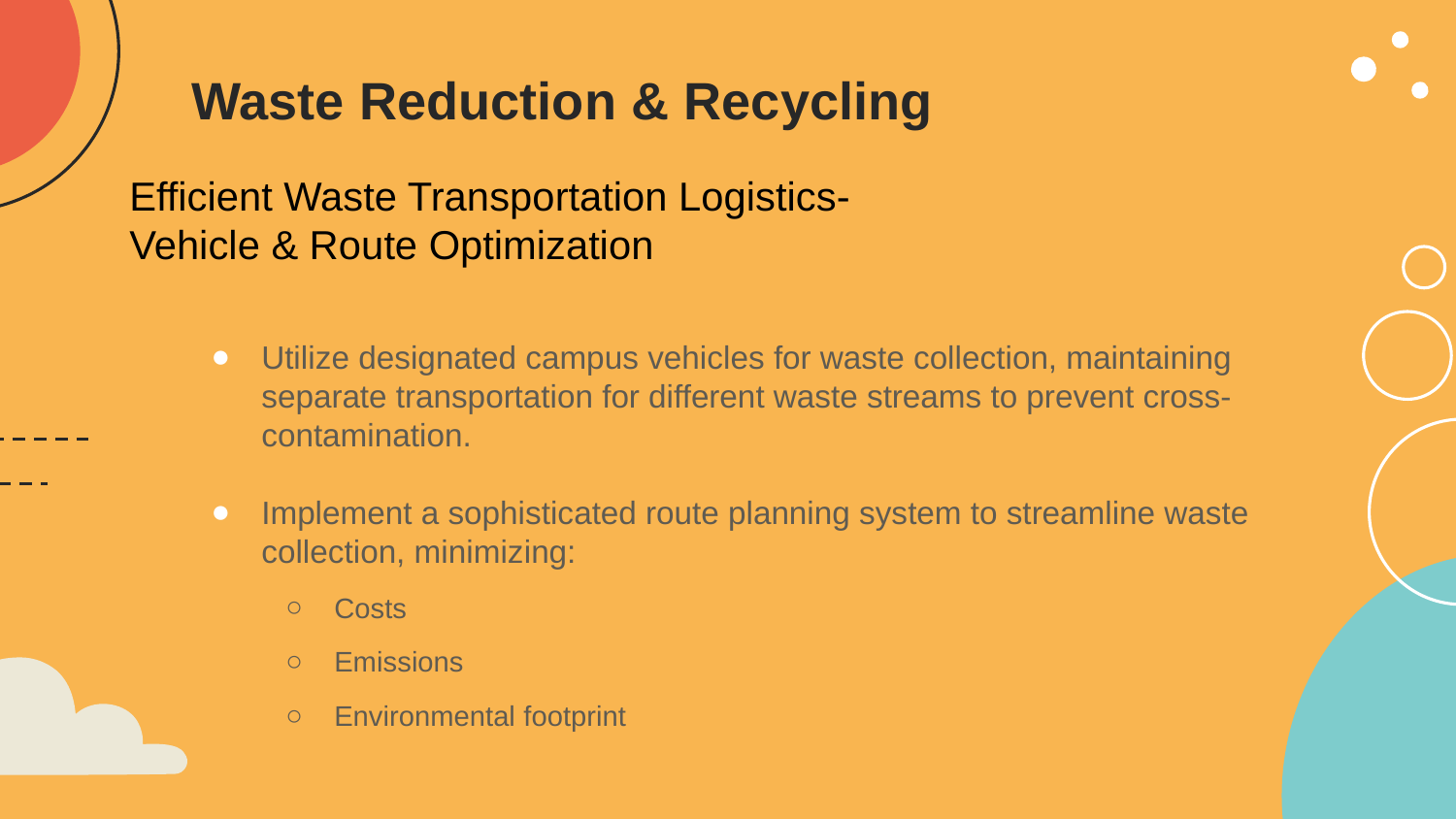

# Waste Reduction & Recycling
Efficient Waste Transportation Logistics-
Vehicle & Route Optimization
​
Utilize designated campus vehicles for waste collection, maintaining separate transportation for different waste streams to prevent cross-contamination.

Implement a sophisticated route planning system to streamline waste collection, minimizing:
Costs
Emissions
Environmental footprint